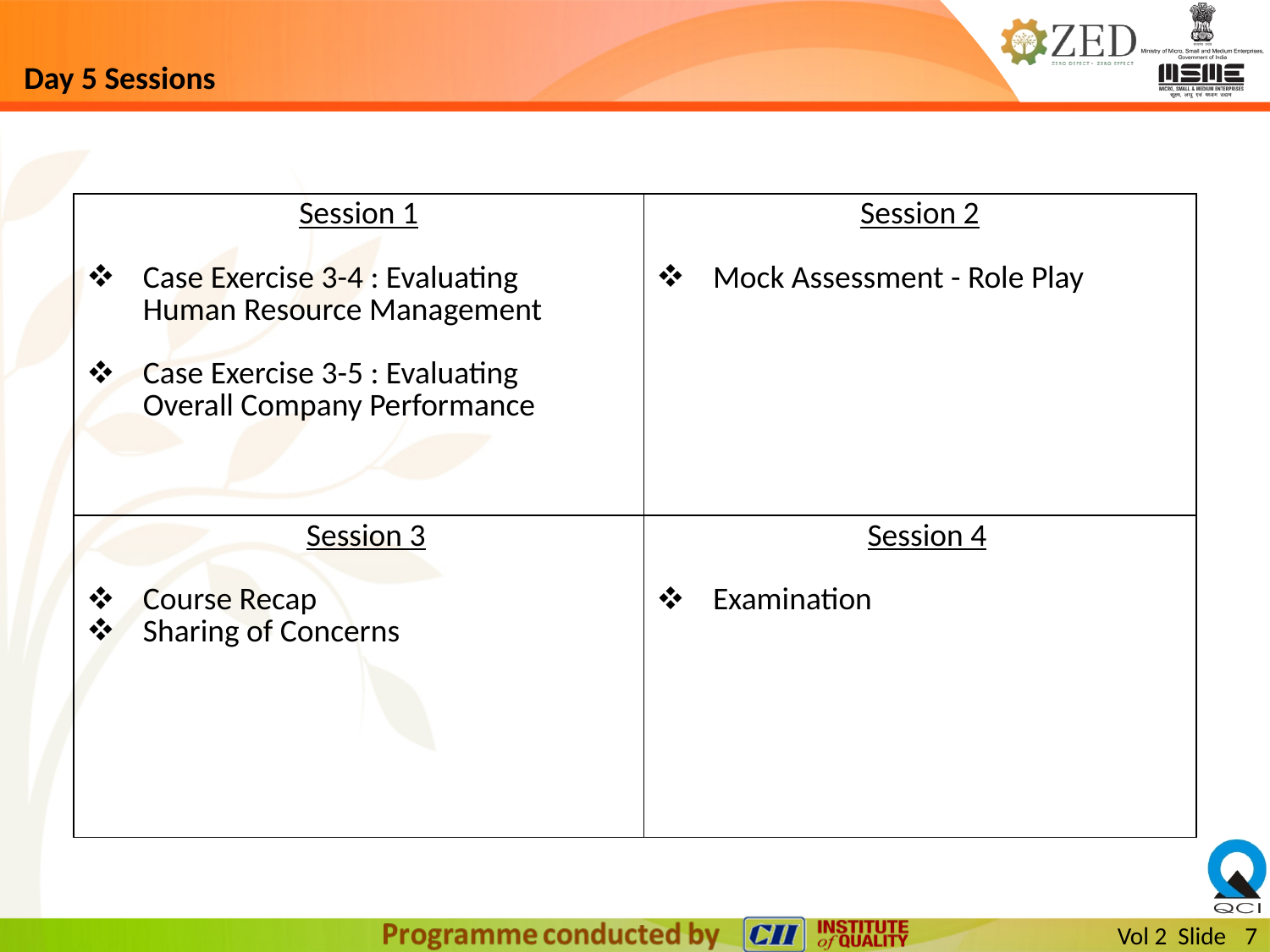

# Day 5 Sessions
| Session 1 Case Exercise 3-4 : Evaluating Human Resource Management Case Exercise 3-5 : Evaluating Overall Company Performance | Session 2 Mock Assessment - Role Play |
| --- | --- |
| Session 3 Course Recap Sharing of Concerns | Session 4 Examination |